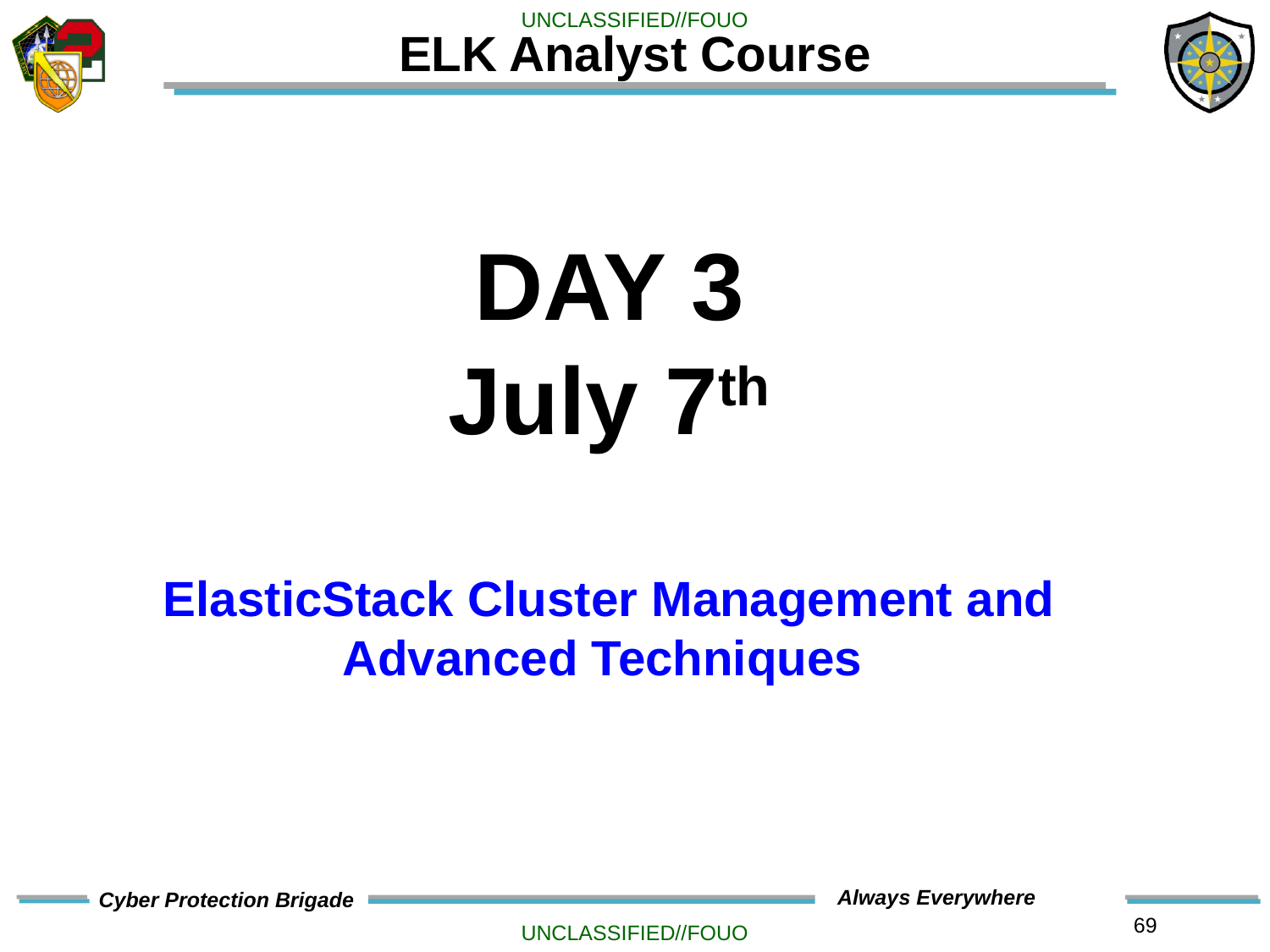

# ELK Analyst Course
DAY 3
July 7th

ElasticStack Cluster Management and Advanced Techniques